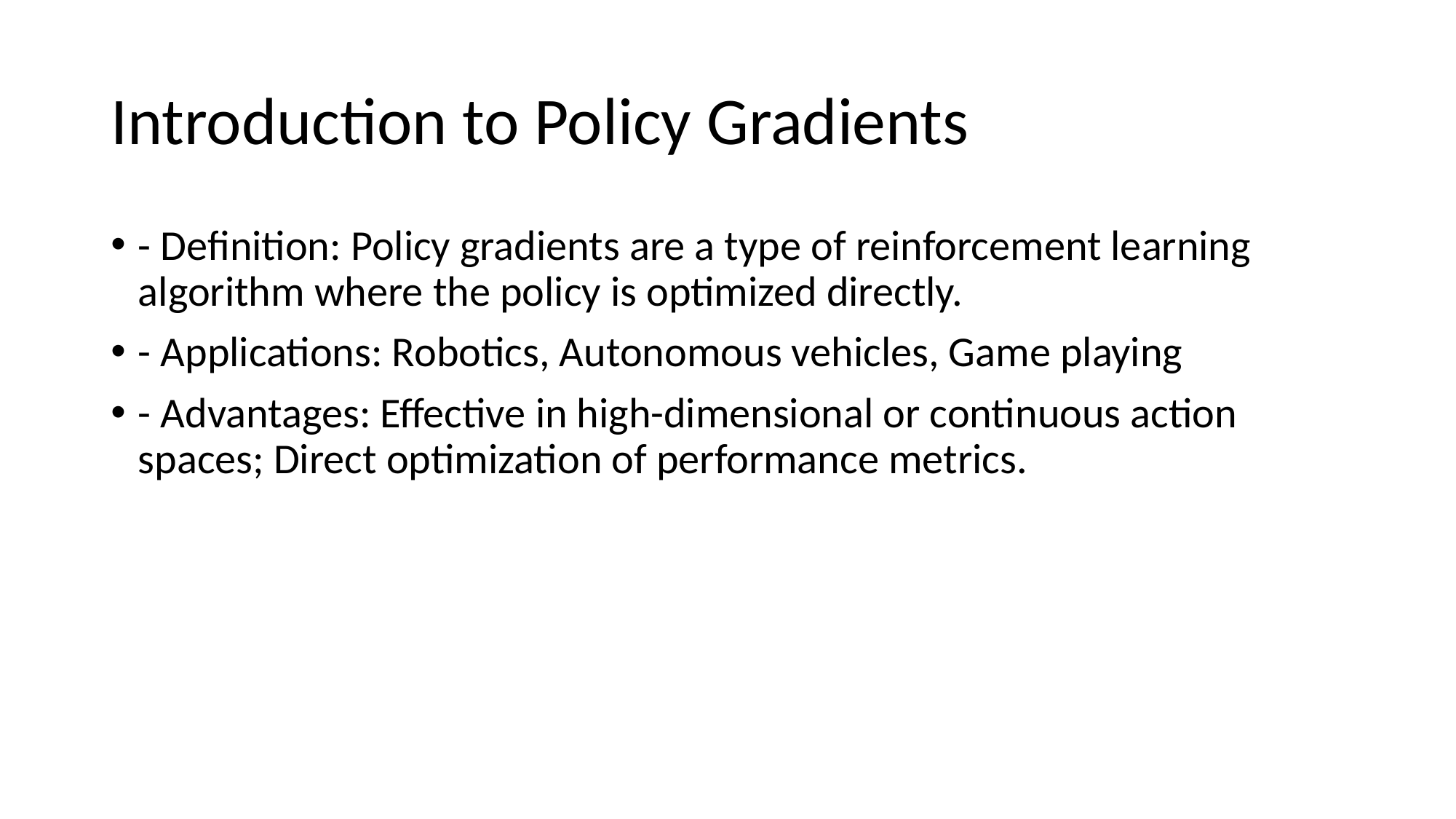

# Introduction to Policy Gradients
- Definition: Policy gradients are a type of reinforcement learning algorithm where the policy is optimized directly.
- Applications: Robotics, Autonomous vehicles, Game playing
- Advantages: Effective in high-dimensional or continuous action spaces; Direct optimization of performance metrics.